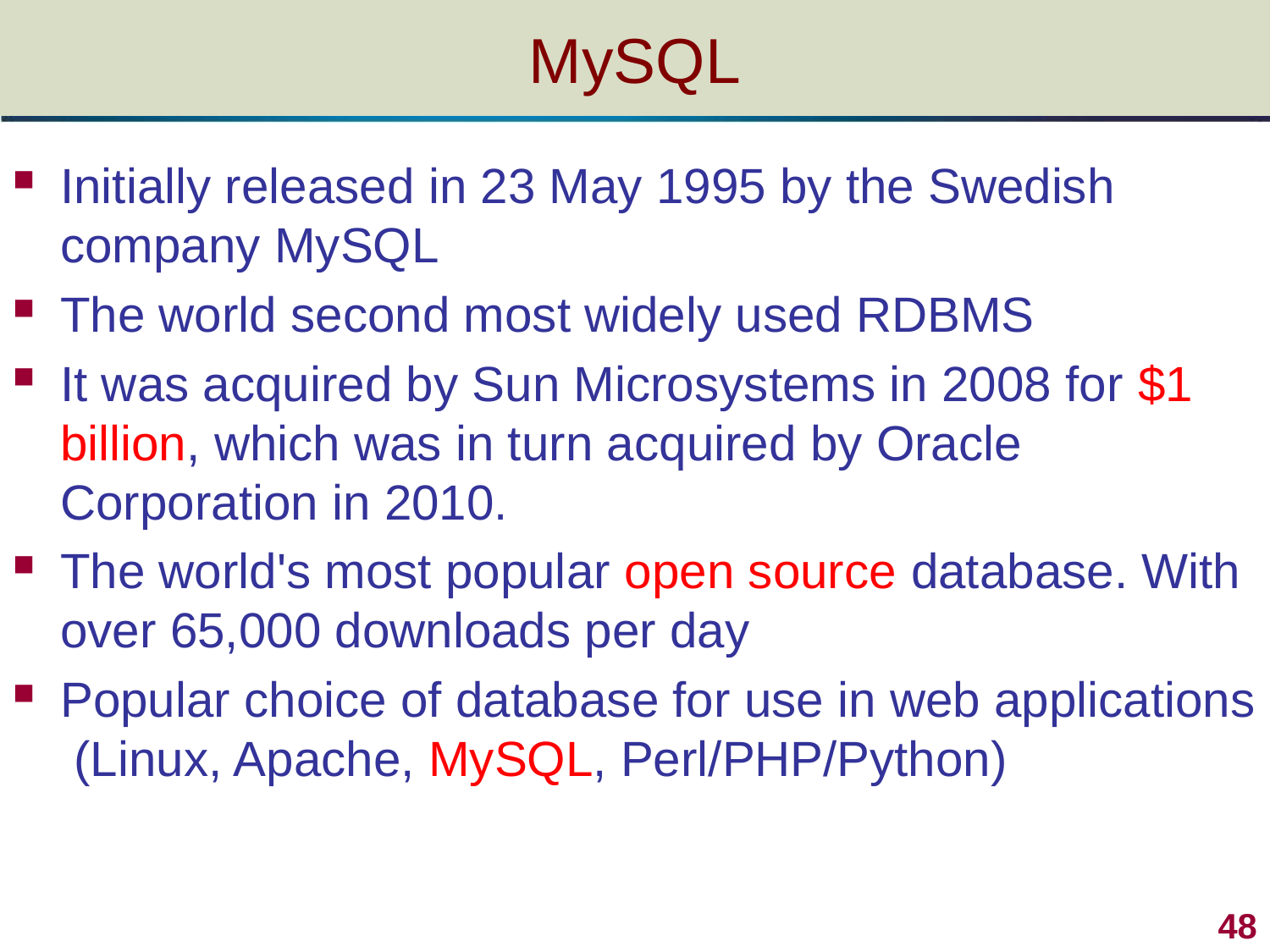

# MySQL
Initially released in 23 May 1995 by the Swedish company MySQL
The world second most widely used RDBMS
It was acquired by Sun Microsystems in 2008 for $1 billion, which was in turn acquired by Oracle Corporation in 2010.
The world's most popular open source database. With over 65,000 downloads per day
Popular choice of database for use in web applications  (Linux, Apache, MySQL, Perl/PHP/Python)
48